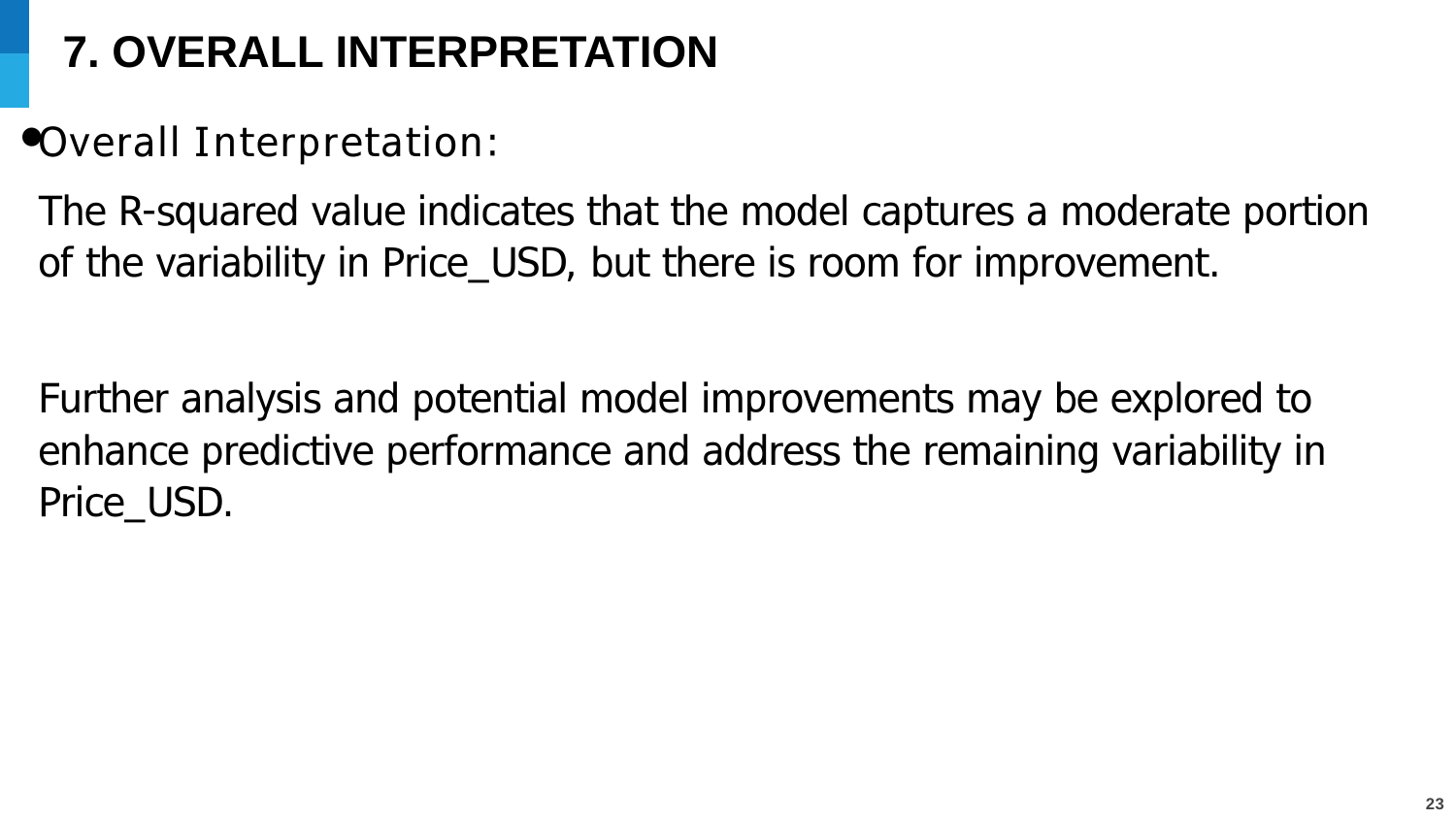

# 7. OVERALL INTERPRETATION
 ●
Overall Interpretation:
The R-squared value indicates that the model captures a moderate portion of the variability in Price_USD, but there is room for improvement.

Further analysis and potential model improvements may be explored to enhance predictive performance and address the remaining variability in Price_USD.
23